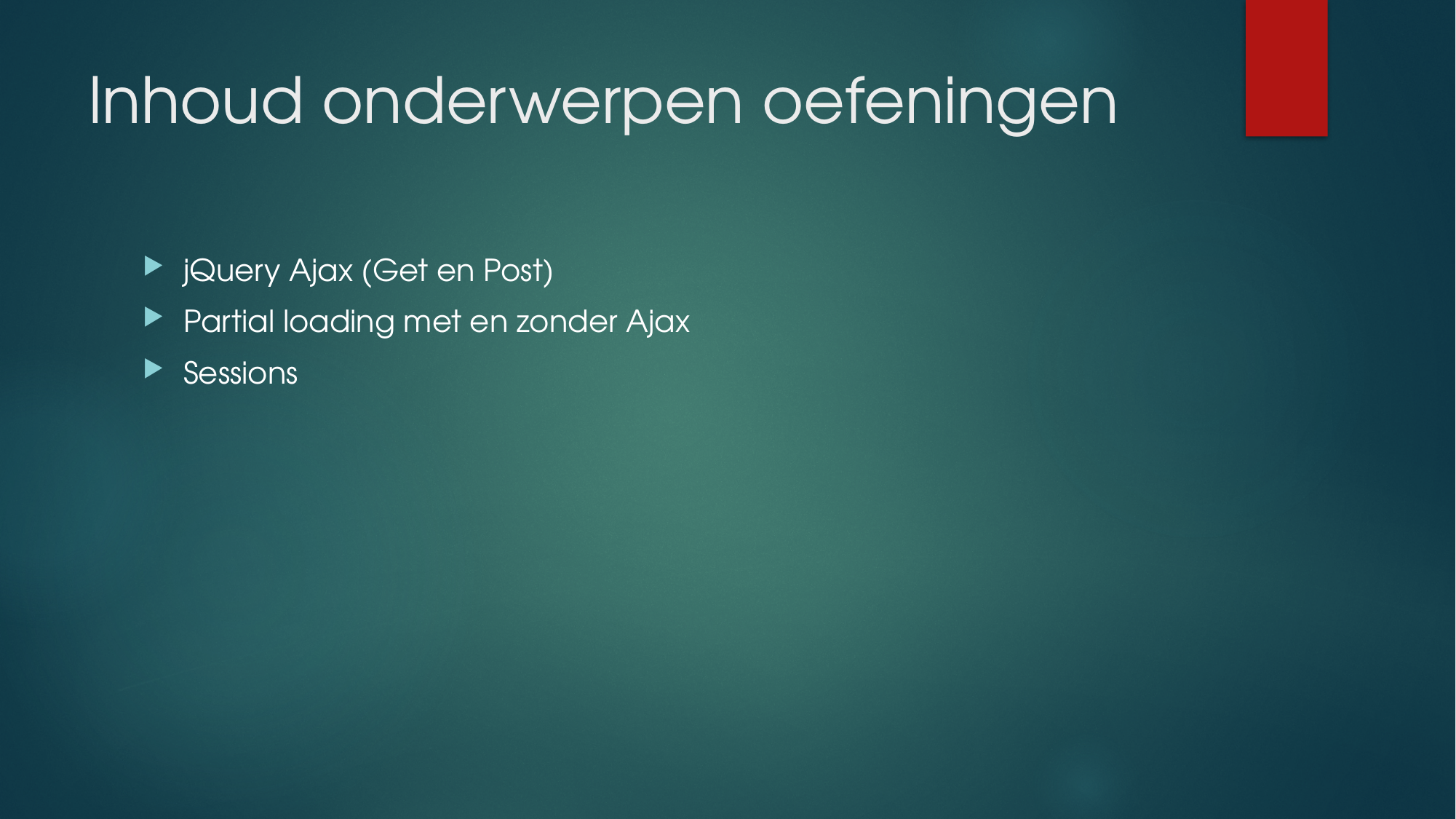

# Inhoud onderwerpen oefeningen
jQuery Ajax (Get en Post)
Partial loading met en zonder Ajax
Sessions